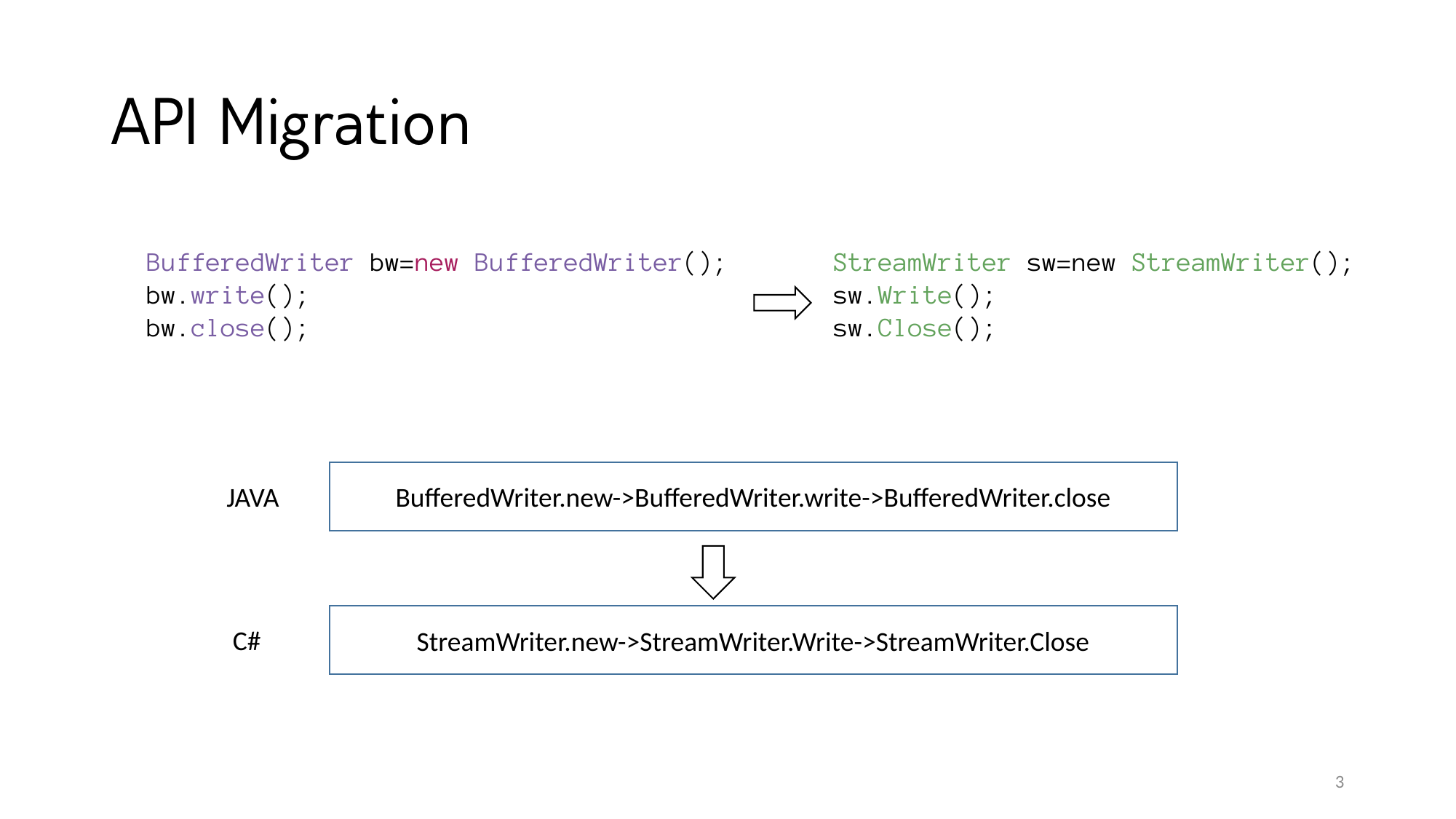

# API Migration
BufferedWriter bw=new BufferedWriter();
bw.write();
bw.close();
StreamWriter sw=new StreamWriter();
sw.Write();
sw.Close();

BufferedWriter.new->BufferedWriter.write->BufferedWriter.close
JAVA

StreamWriter.new->StreamWriter.Write->StreamWriter.Close
 C#
3